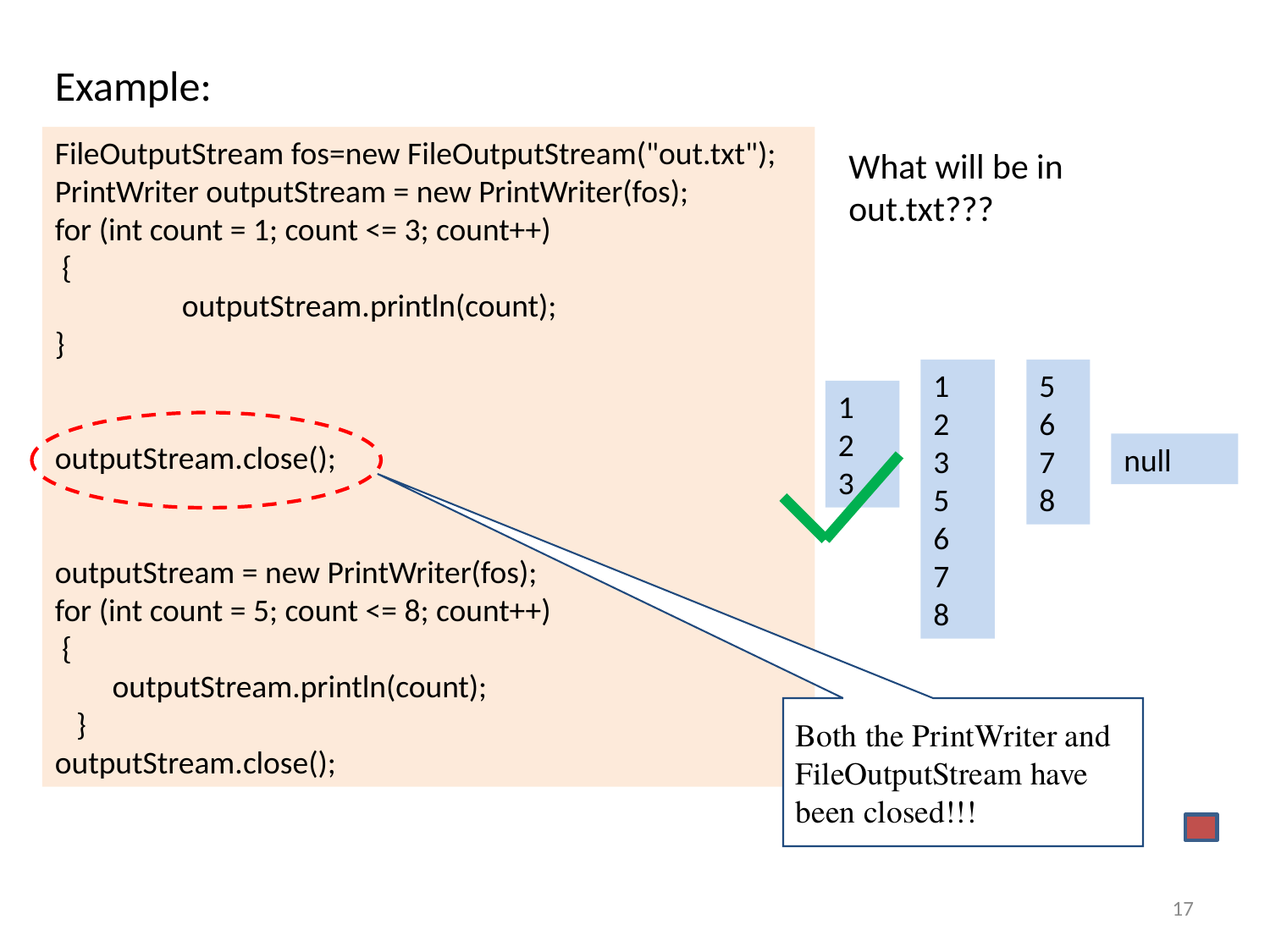

Example:
FileOutputStream fos=new FileOutputStream("out.txt");
PrintWriter outputStream = new PrintWriter(fos);
for (int count = 1; count <= 3; count++)
 {
	outputStream.println(count);
}

outputStream.close();

outputStream = new PrintWriter(fos);
for (int count = 5; count <= 8; count++)
 {
        outputStream.println(count);
   }
outputStream.close();
What will be in out.txt???
1
2
3
5
6
7
8
5
6
7
8
1
2
3

null
Both the PrintWriter and FileOutputStream have been closed!!!

17